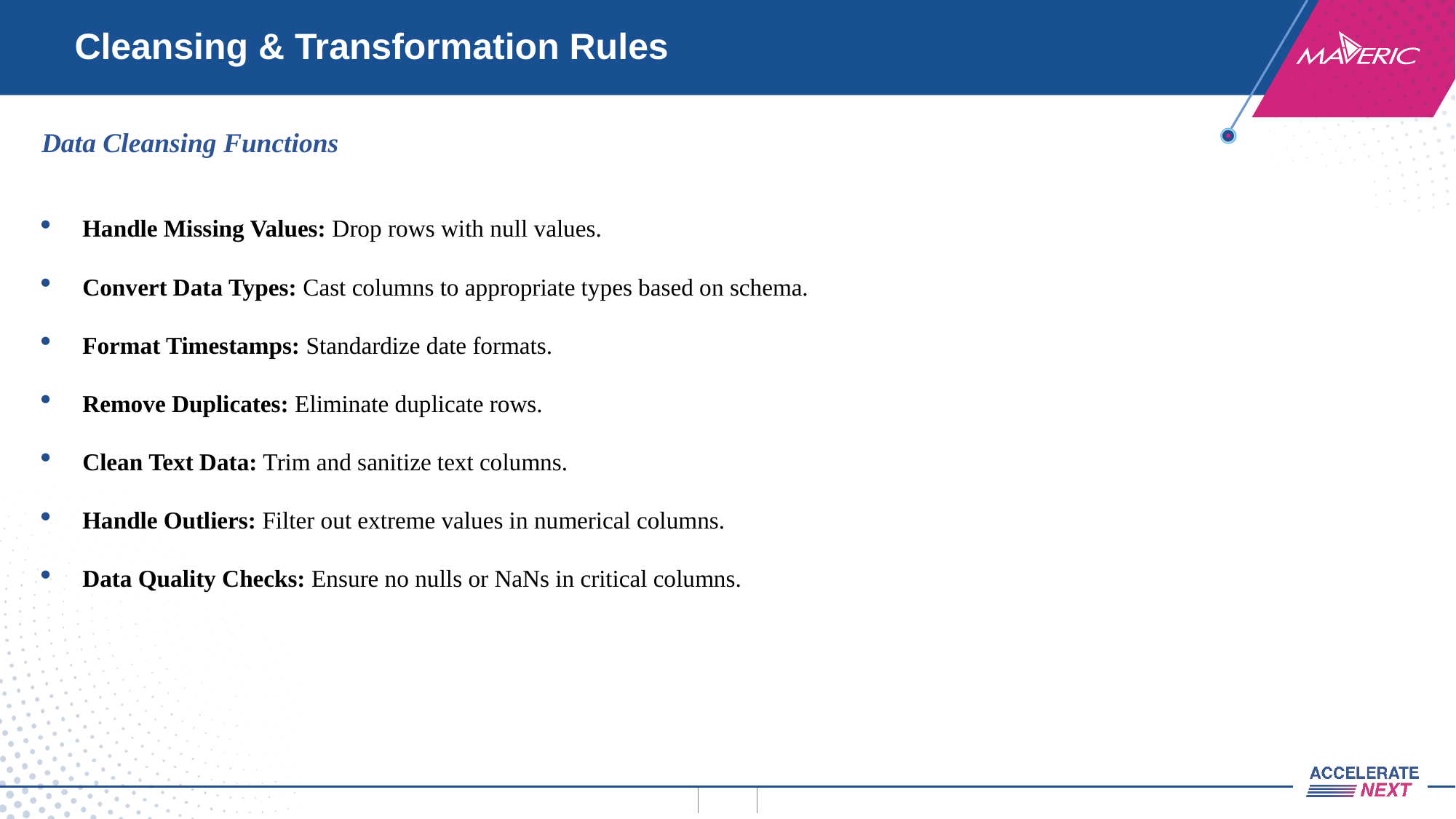

# Cleansing & Transformation Rules
Data Cleansing Functions

Handle Missing Values: Drop rows with null values.
Convert Data Types: Cast columns to appropriate types based on schema.
Format Timestamps: Standardize date formats.
Remove Duplicates: Eliminate duplicate rows.
Clean Text Data: Trim and sanitize text columns.
Handle Outliers: Filter out extreme values in numerical columns.
Data Quality Checks: Ensure no nulls or NaNs in critical columns.